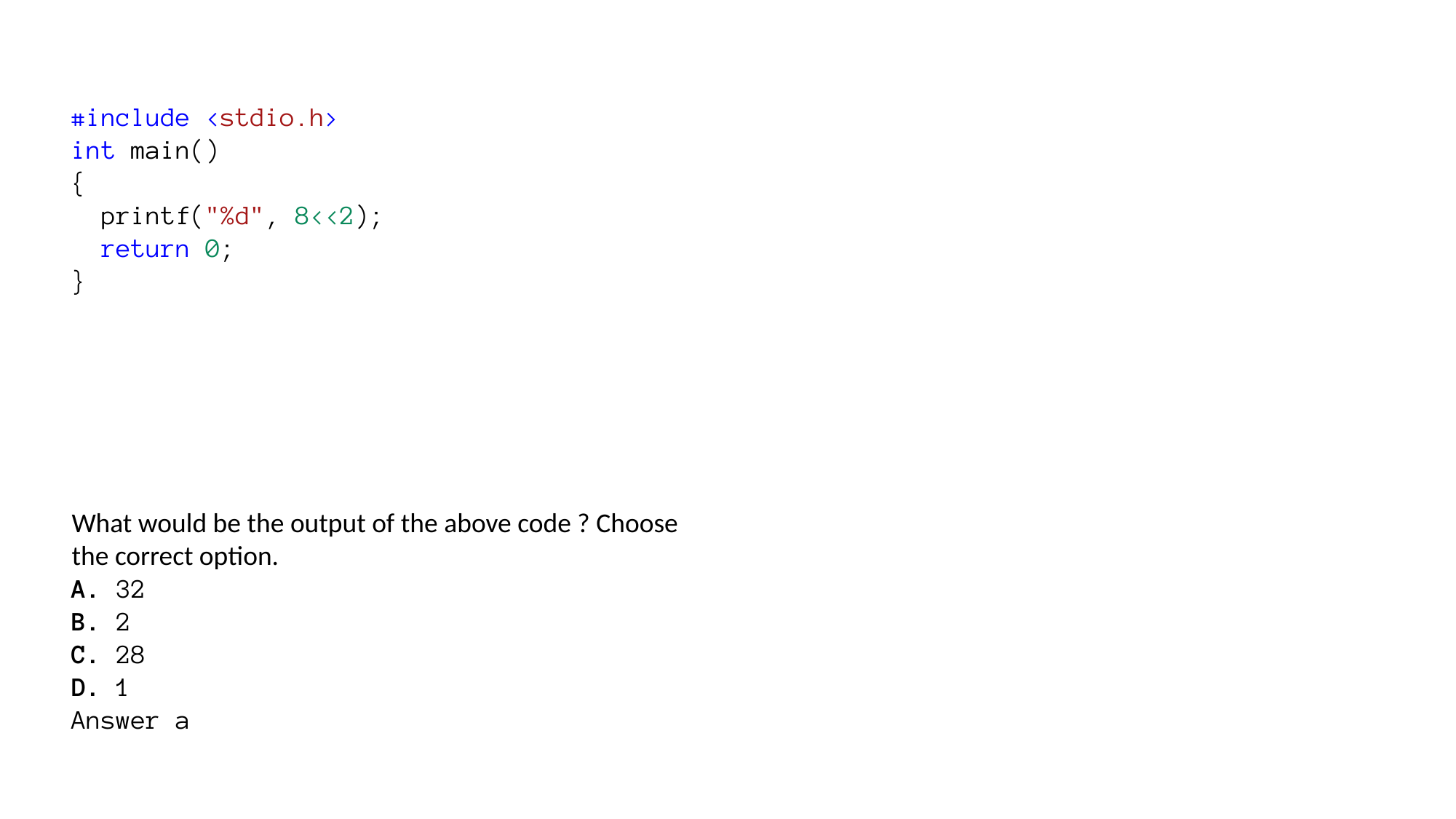

#include <stdio.h>
int main()
{
  printf("%d", 8<<2);
  return 0;
}
What would be the output of the above code ? Choose the correct option.
A. 32
B. 2
C. 28
D. 1
Answer a